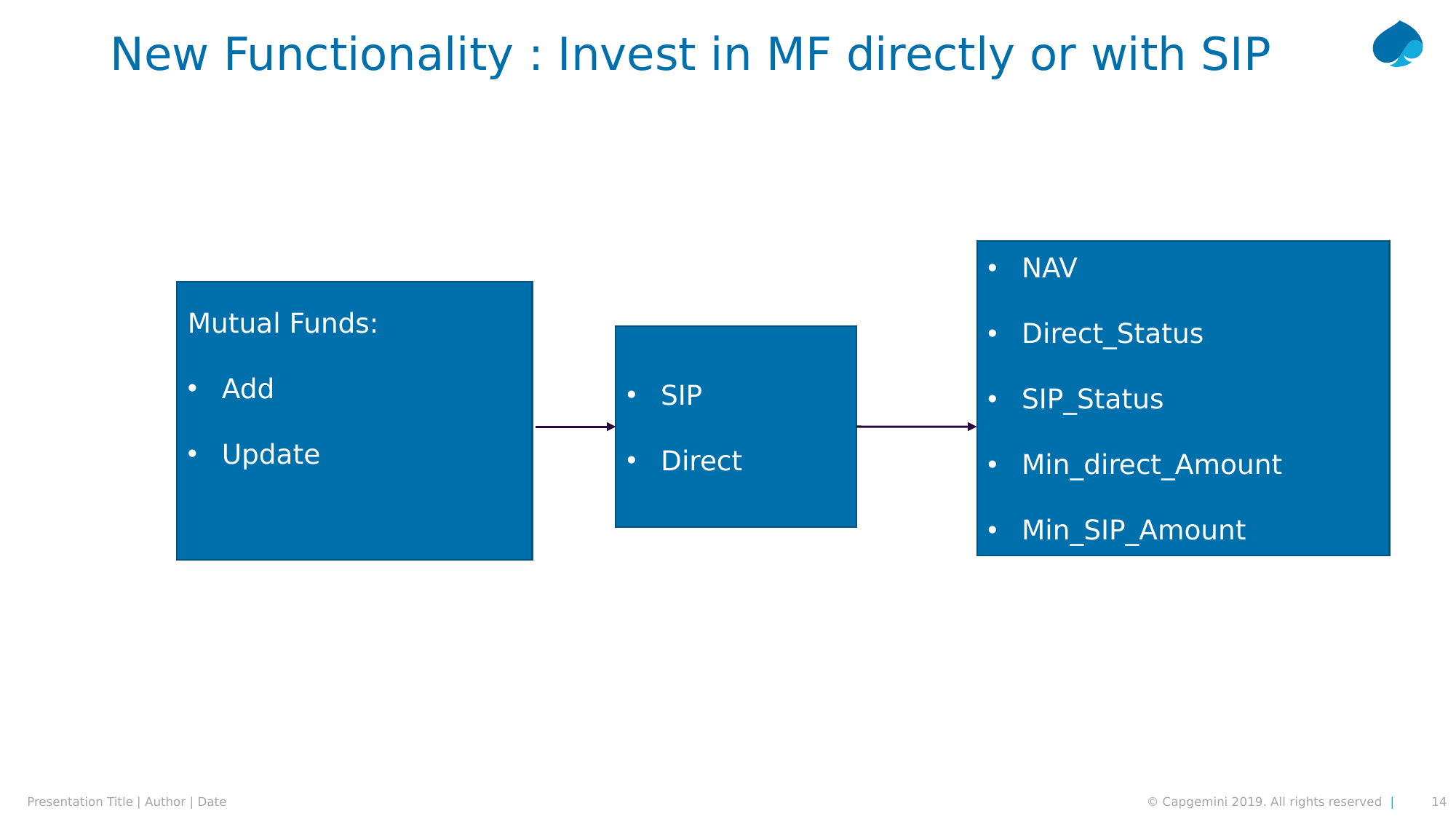

# New Functionality : Invest in MF directly or with SIP
NAV

Direct_Status

SIP_Status

Min_direct_Amount

Min_SIP_Amount
Mutual Funds:

Add

Update

SIP

Direct